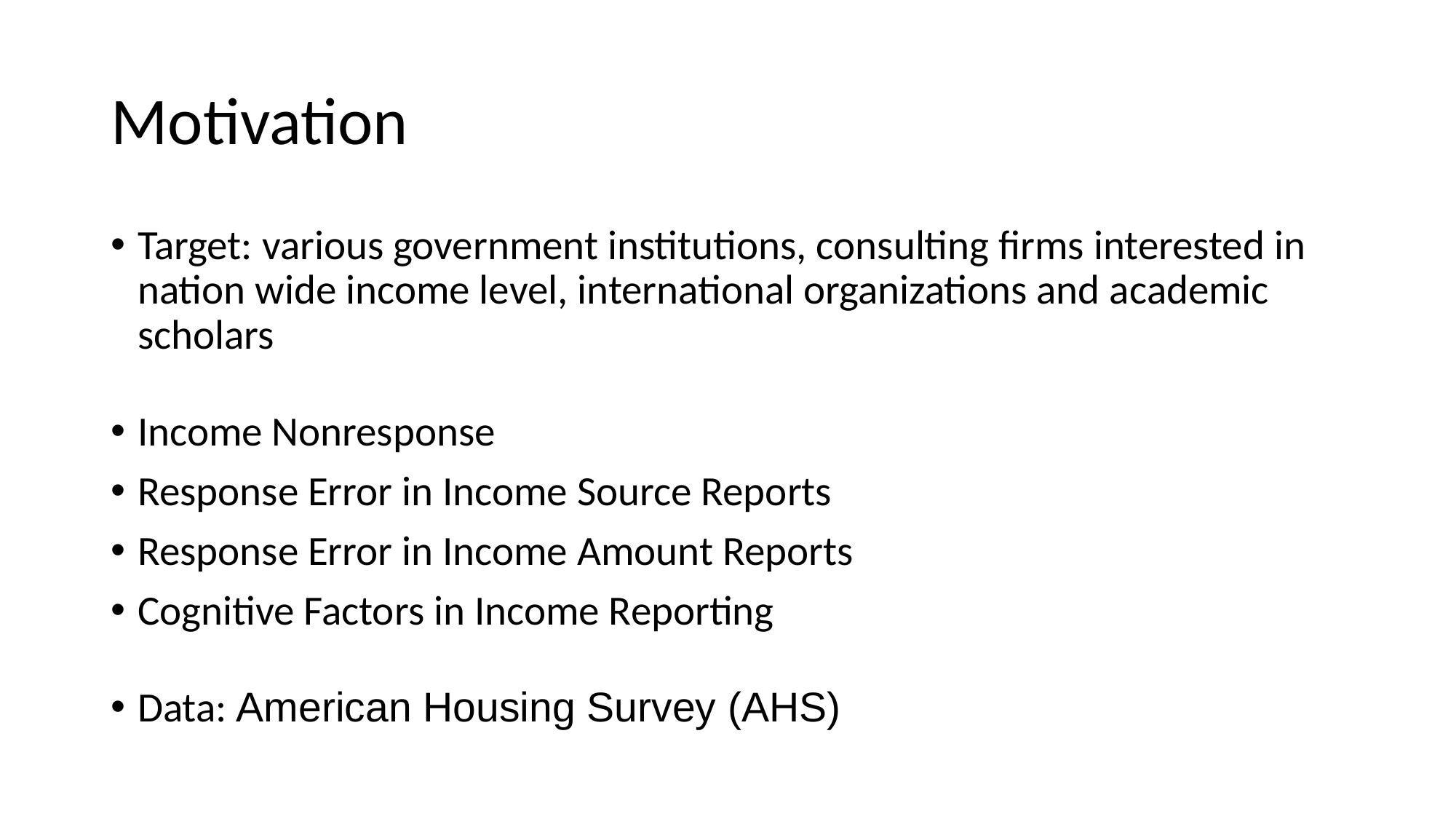

# Motivation
Target: various government institutions, consulting firms interested in nation wide income level, international organizations and academic scholars

Income Nonresponse
Response Error in Income Source Reports
Response Error in Income Amount Reports
Cognitive Factors in Income Reporting

Data: American Housing Survey (AHS)